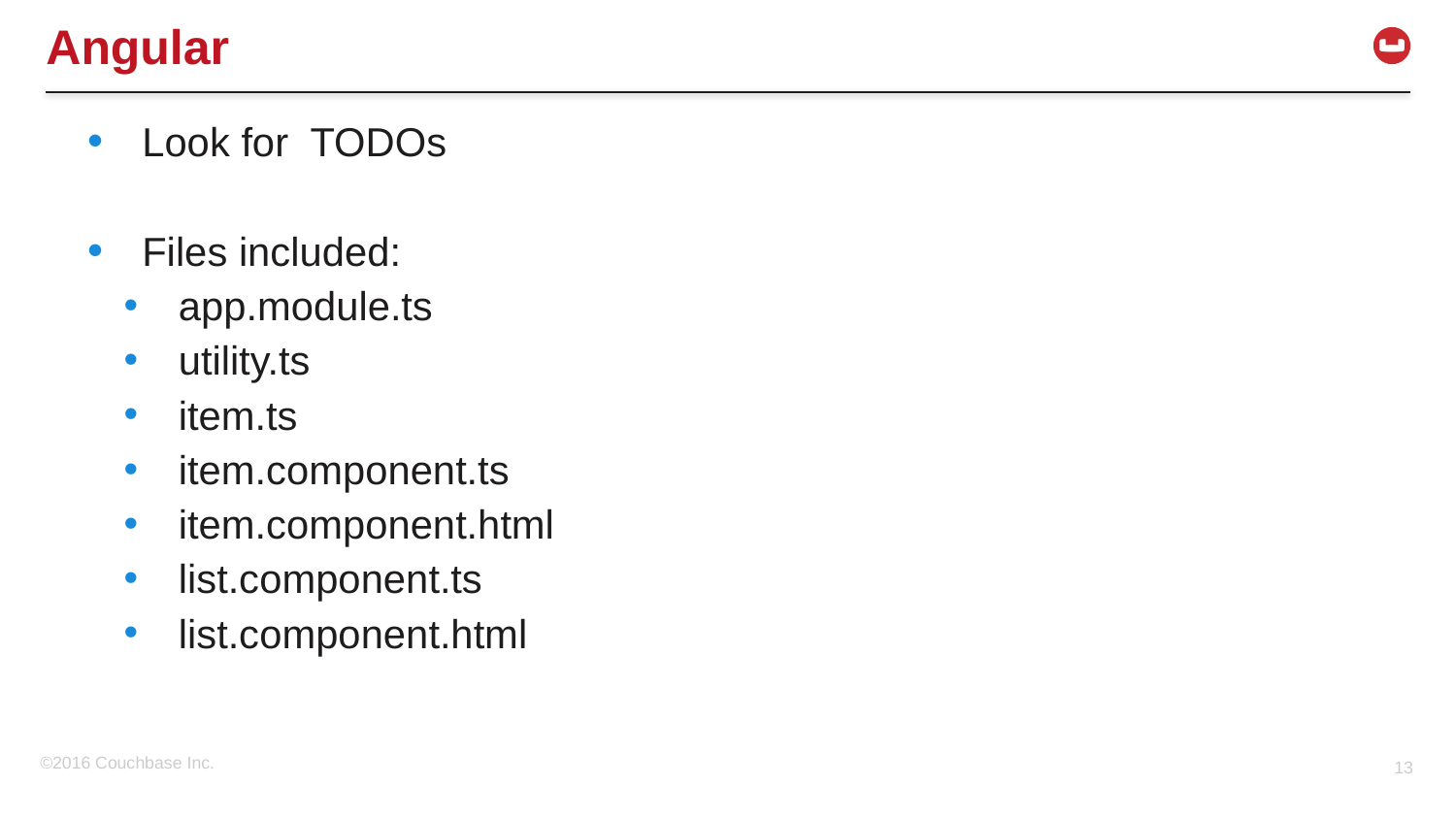

# Angular
Look for  TODOs

Files included:
app.module.ts
utility.ts
item.ts
item.component.ts
item.component.html
list.component.ts
list.component.html